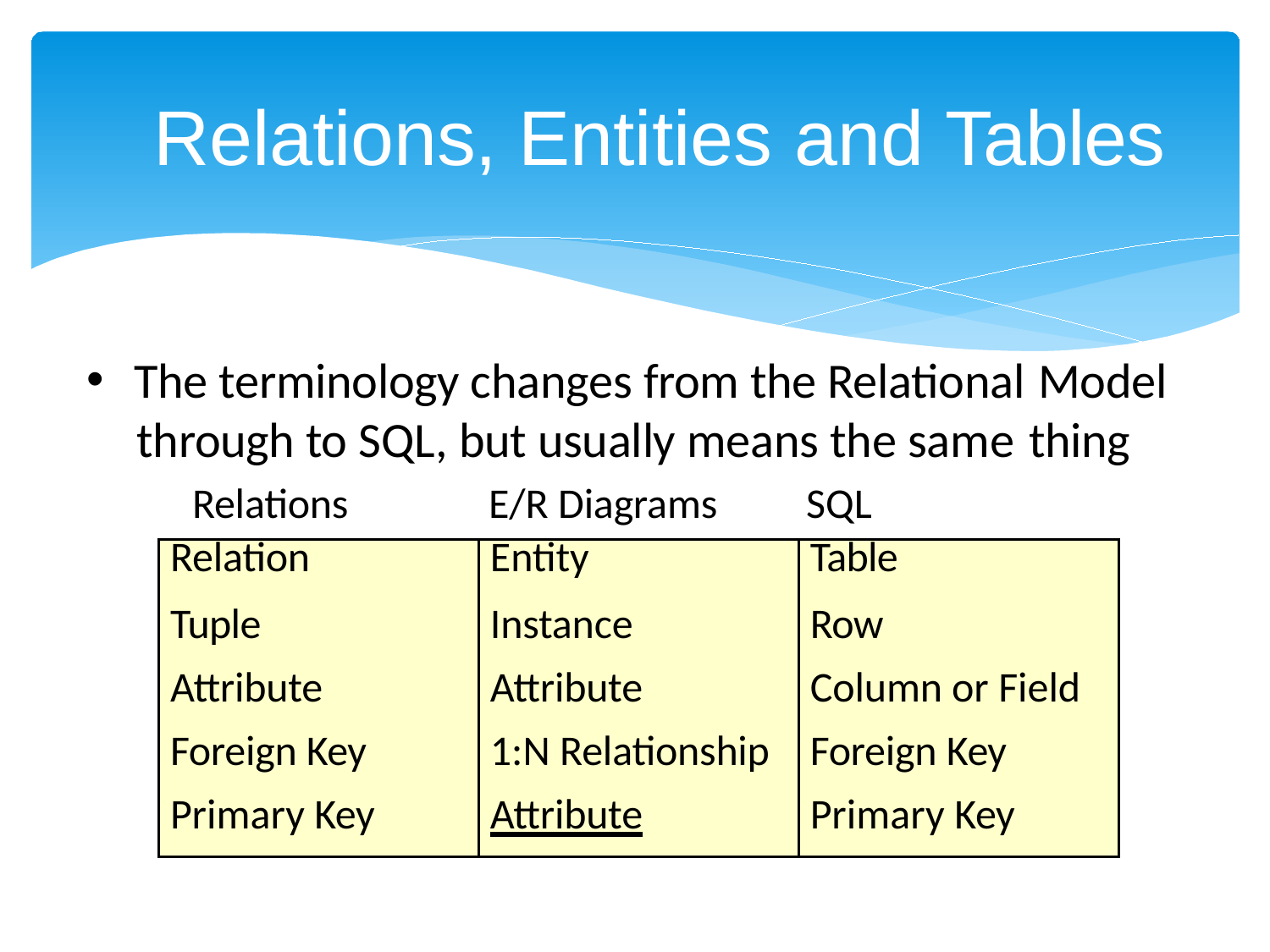

# Relations, Entities and Tables
The terminology changes from the Relational Model
through to SQL, but usually means the same thing
Relations
E/R Diagrams
SQL
| Relation | Entity | Table |
| --- | --- | --- |
| Tuple | Instance | Row |
| Attribute | Attribute | Column or Field |
| Foreign Key | 1:N Relationship | Foreign Key |
| Primary Key | Attribute | Primary Key |